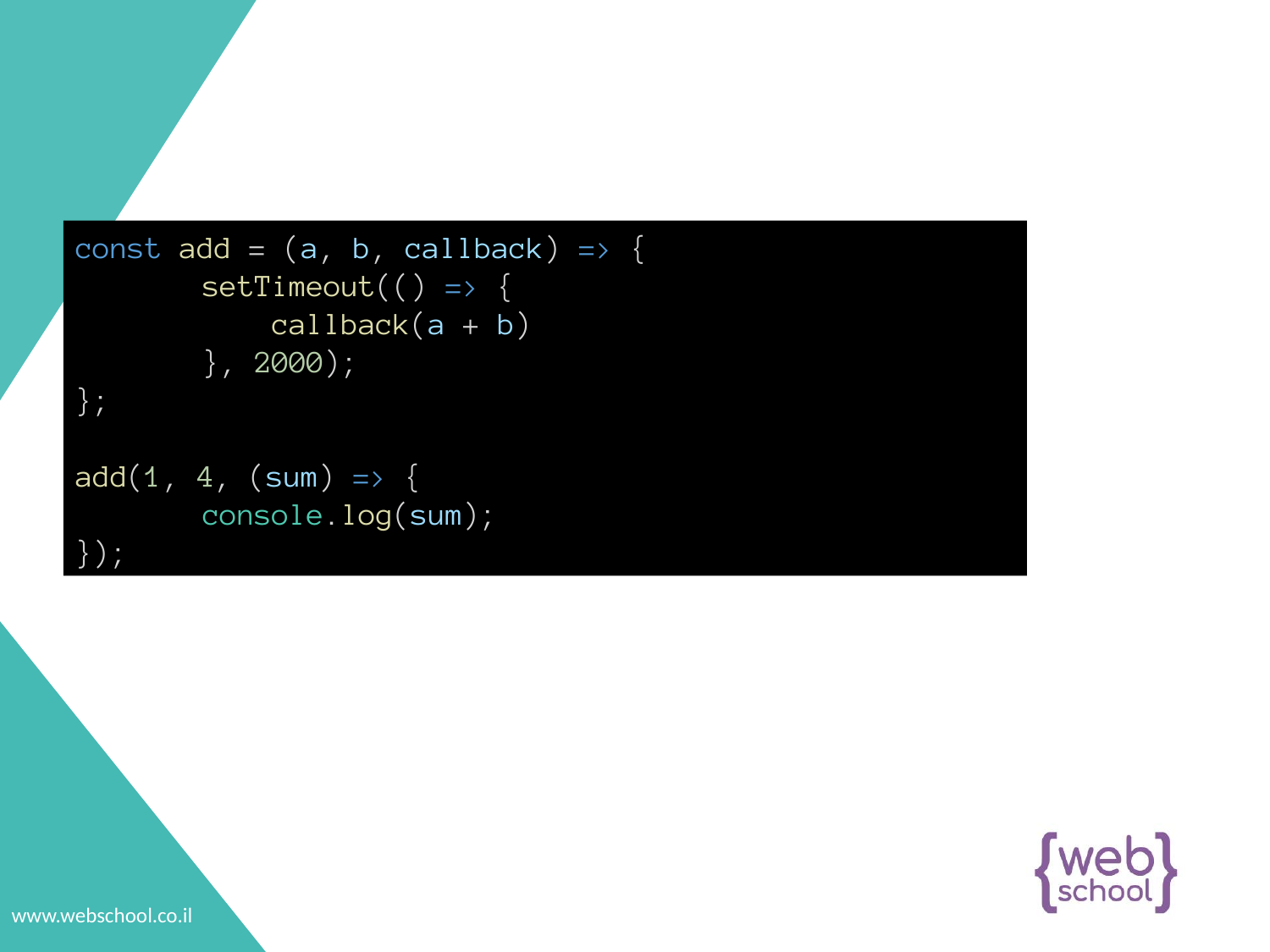

#
const add = (a, b, callback) => {
	setTimeout(() => {
	    callback(a + b)
	}, 2000);
};
add(1, 4, (sum) => {
	console.log(sum);
});